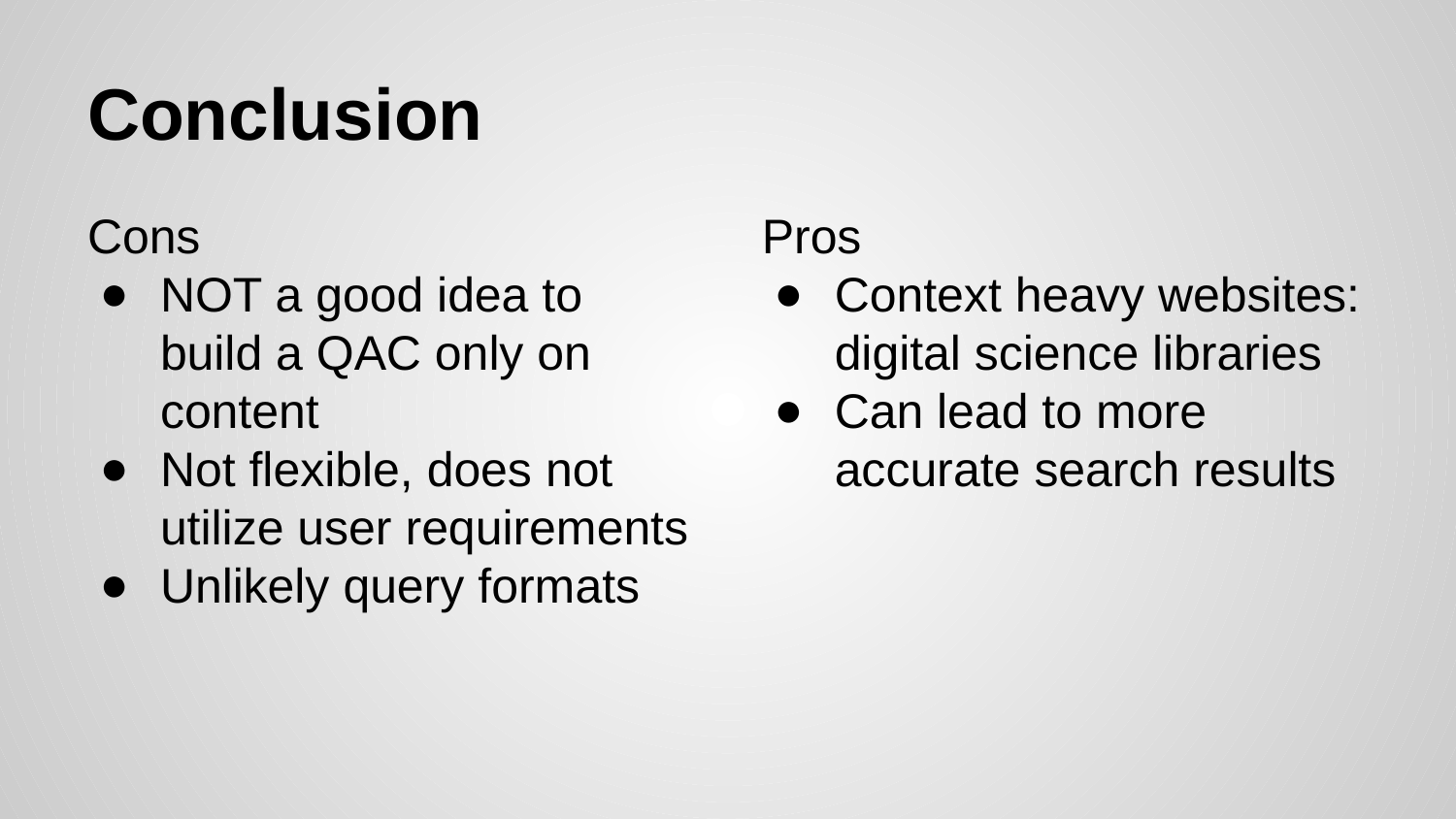

# Conclusion
Cons
NOT a good idea to build a QAC only on content
Not flexible, does not utilize user requirements
Unlikely query formats
Pros
Context heavy websites: digital science libraries
Can lead to more accurate search results